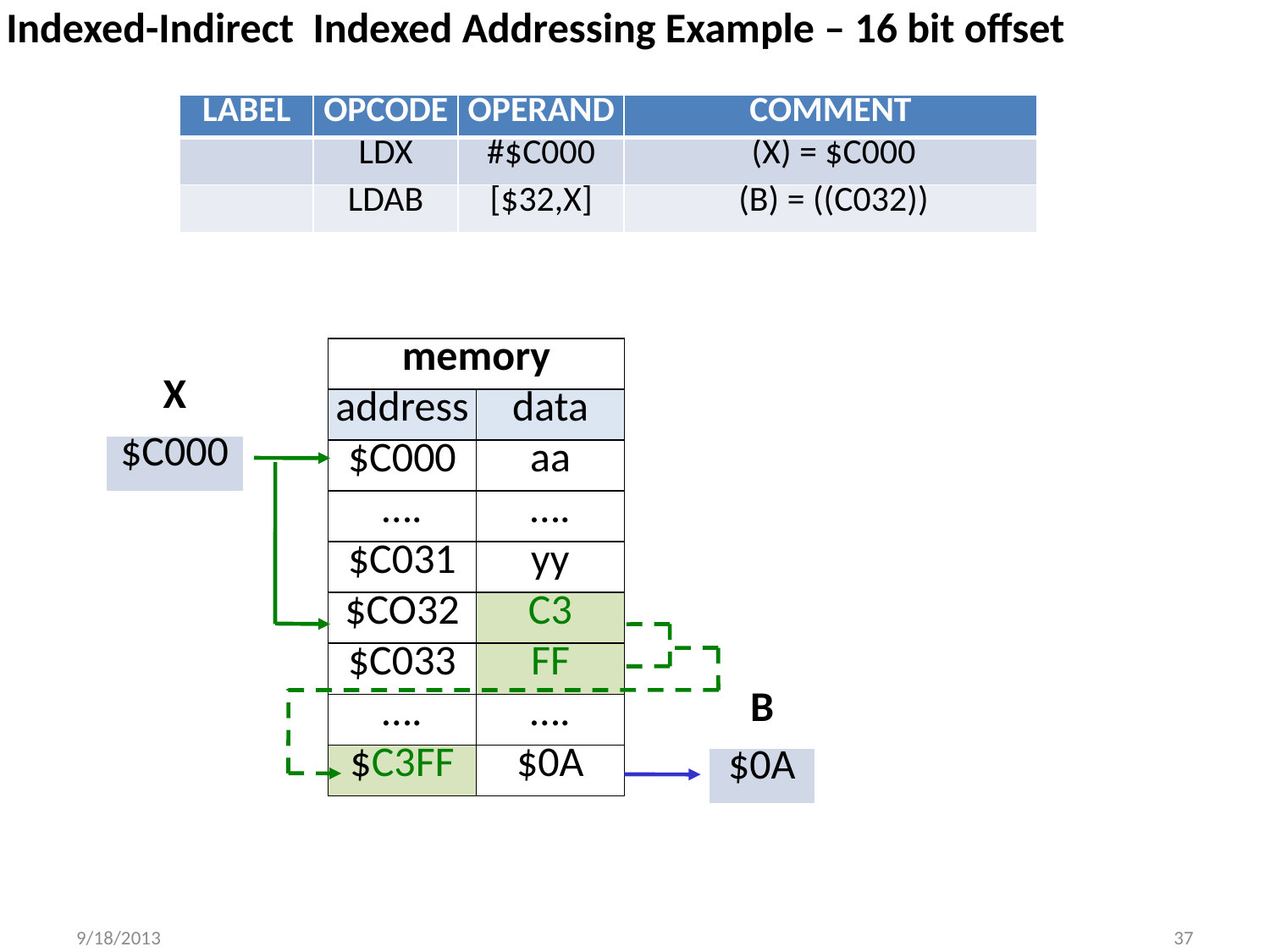

Indexed-Indirect  Indexed Addressing Example – 16 bit offset
| LABEL | OPCODE | OPERAND | COMMENT |
| --- | --- | --- | --- |
|  | LDX | #$C000 | (X) = $C000 |
|  | LDAB | [$32,X] | (B) = ((C032)) |
| memory |  |
| --- | --- |
| address | data |
| $C000 | aa |
| …. | …. |
| $C031 | yy |
| $CO32 | C3 |
| $C033 | FF |
| …. | …. |
| $C3FF | $0A |
| X |
| --- |
| $C000 |
| B |
| --- |
| $0A |
9/18/2013
37